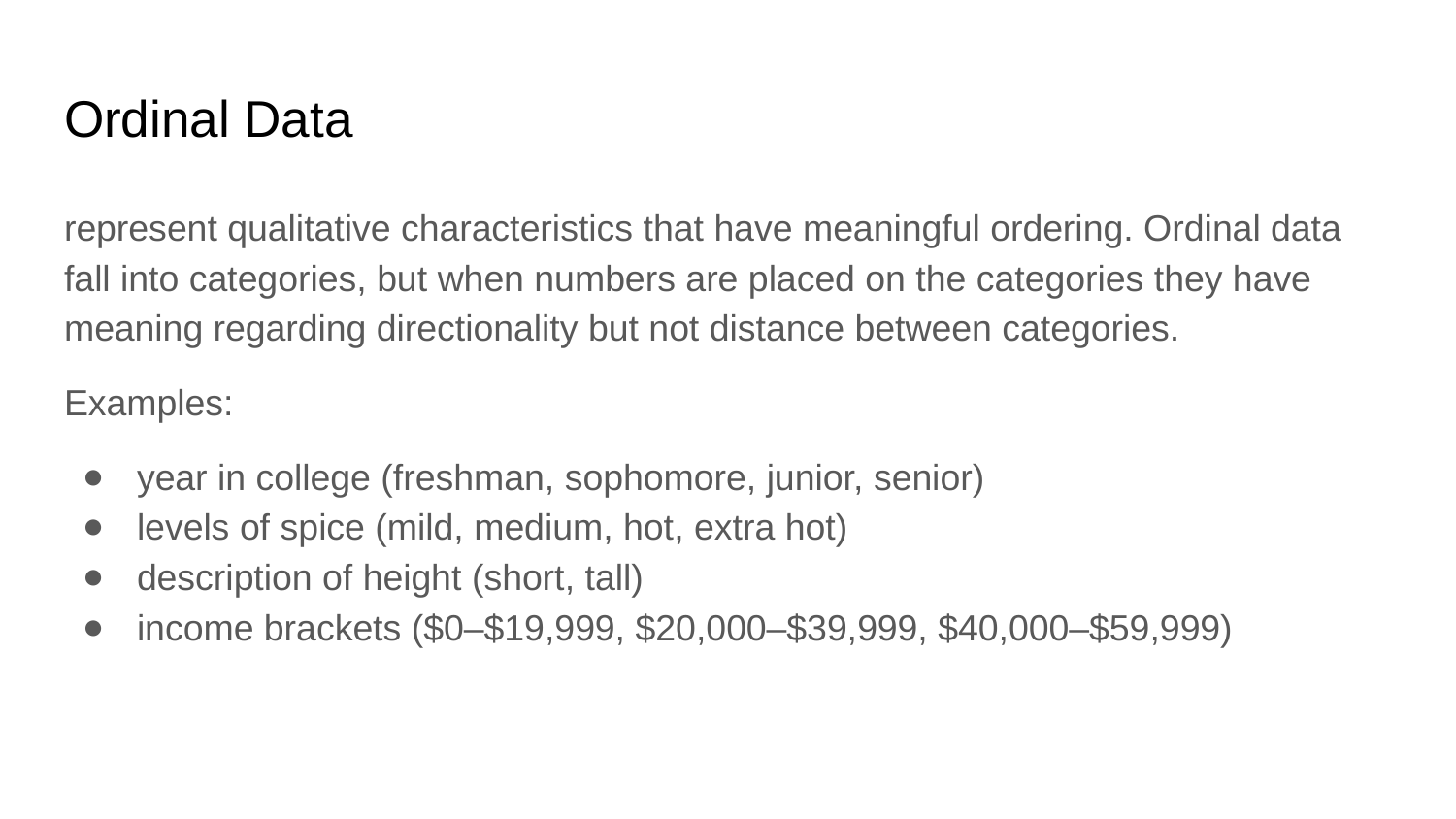

# Ordinal Data
represent qualitative characteristics that have meaningful ordering. Ordinal data fall into categories, but when numbers are placed on the categories they have meaning regarding directionality but not distance between categories.
Examples:
year in college (freshman, sophomore, junior, senior)
levels of spice (mild, medium, hot, extra hot)
description of height (short, tall)
income brackets ($0–$19,999, $20,000–$39,999, $40,000–$59,999)